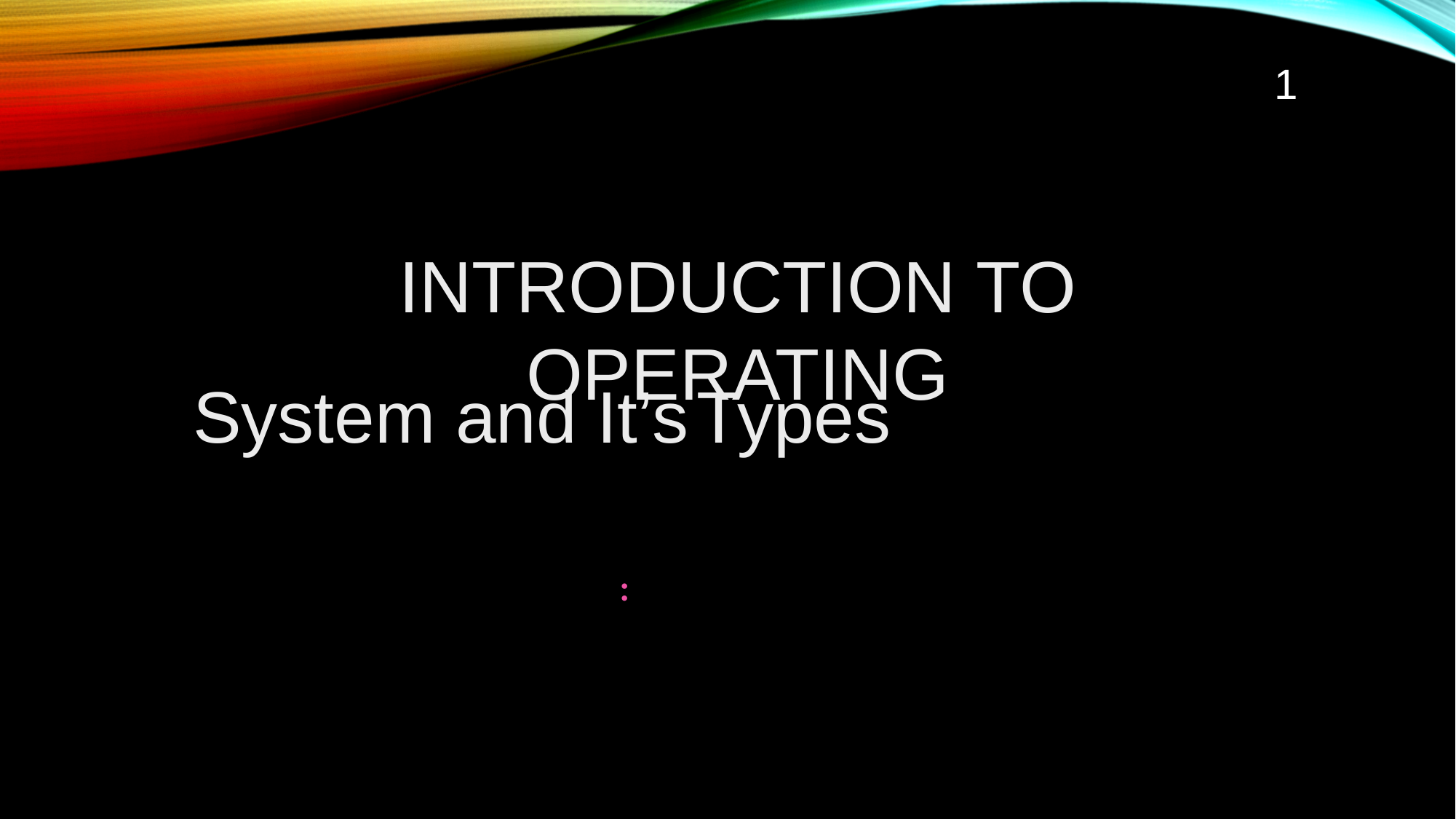

1
# Introduction To Operating
System and It’s	Types
: